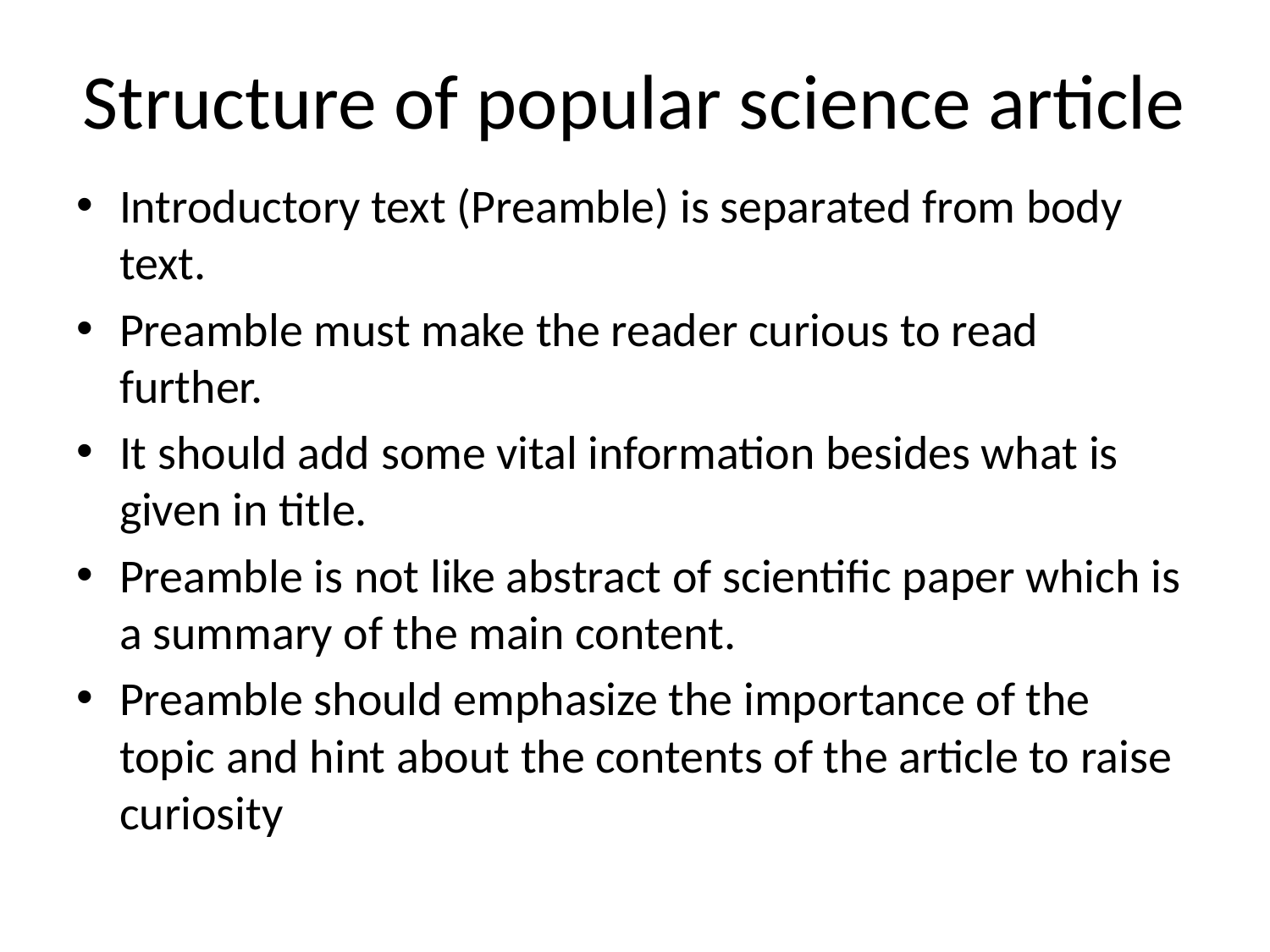

# Structure of popular science article
Introductory text (Preamble) is separated from body text.
Preamble must make the reader curious to read further.
It should add some vital information besides what is given in title.
Preamble is not like abstract of scientific paper which is a summary of the main content.
Preamble should emphasize the importance of the topic and hint about the contents of the article to raise curiosity